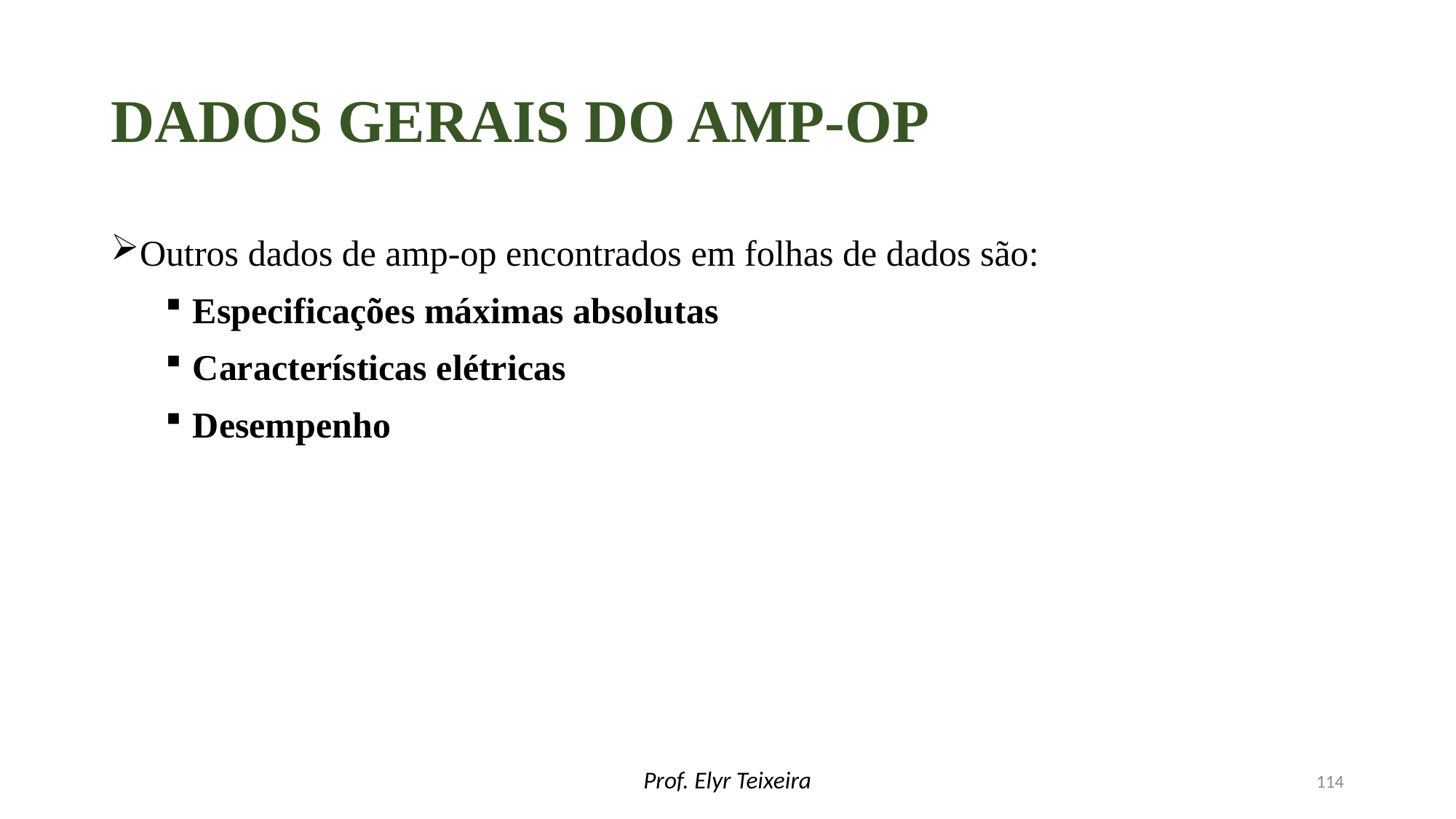

# Dados gerais do amp-op
Outros dados de amp-op encontrados em folhas de dados são:
Especificações máximas absolutas
Características elétricas
Desempenho

Prof. Elyr Teixeira
114